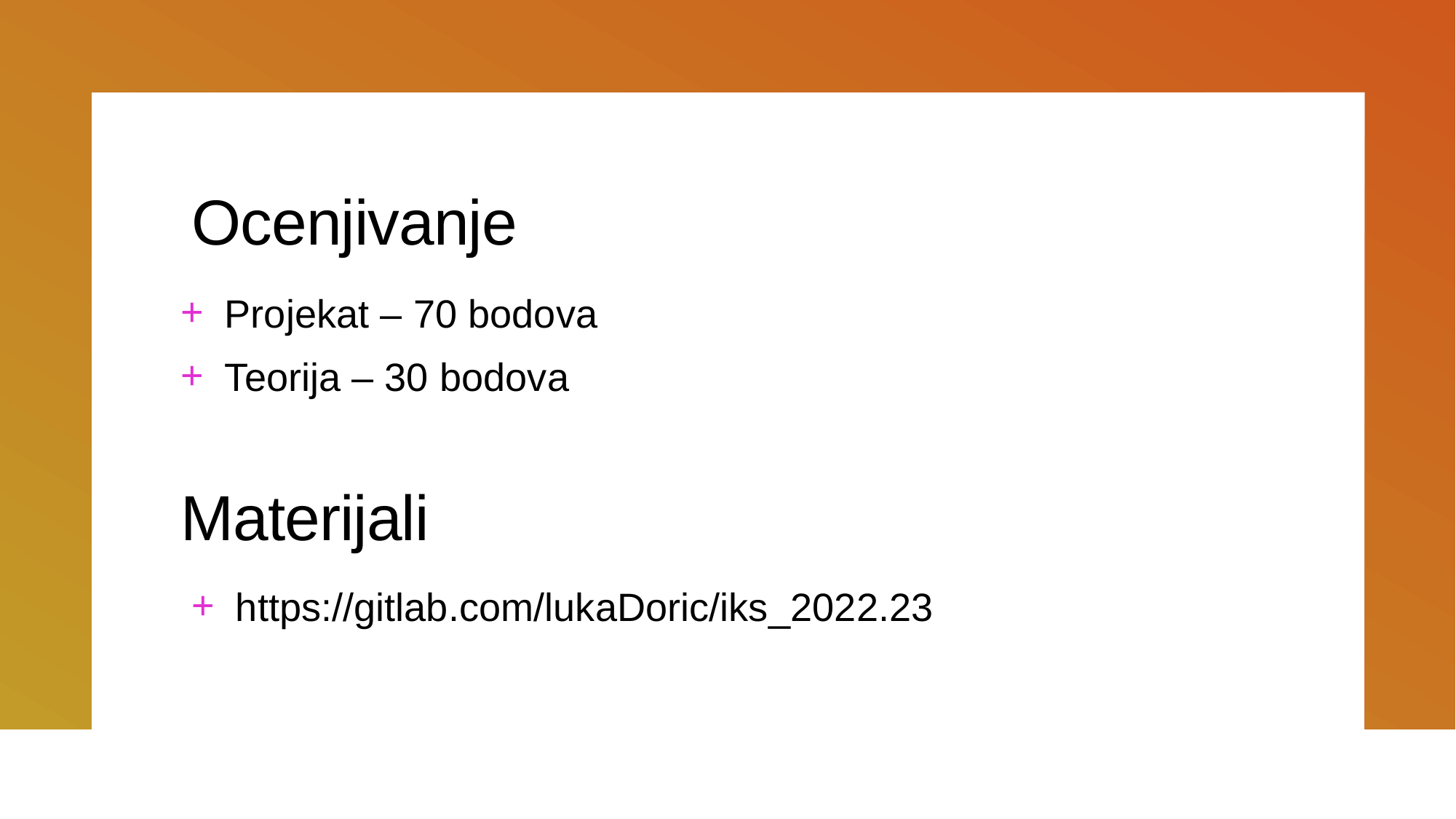

# Ocenjivanje
Projekat – 70 bodova
Teorija – 30 bodova
Materijali
https://gitlab.com/lukaDoric/iks_2022.23